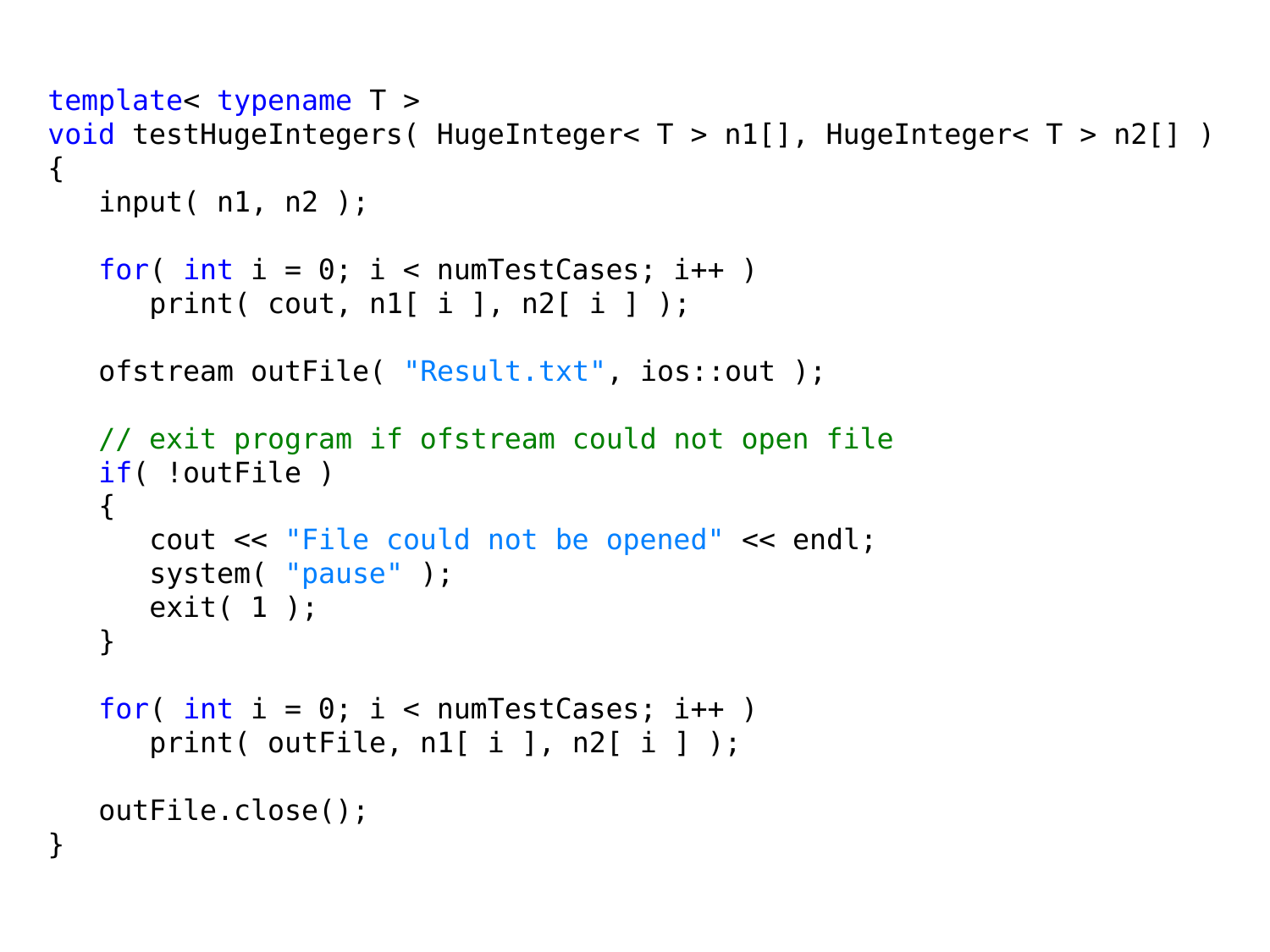

template< typename T >
void testHugeIntegers( HugeInteger< T > n1[], HugeInteger< T > n2[] )
{
   input( n1, n2 );

   for( int i = 0; i < numTestCases; i++ )
      print( cout, n1[ i ], n2[ i ] );

   ofstream outFile( "Result.txt", ios::out );

   // exit program if ofstream could not open file
   if( !outFile )
   {
      cout << "File could not be opened" << endl;
      system( "pause" );
      exit( 1 );
   }

   for( int i = 0; i < numTestCases; i++ )
      print( outFile, n1[ i ], n2[ i ] );

   outFile.close();
}